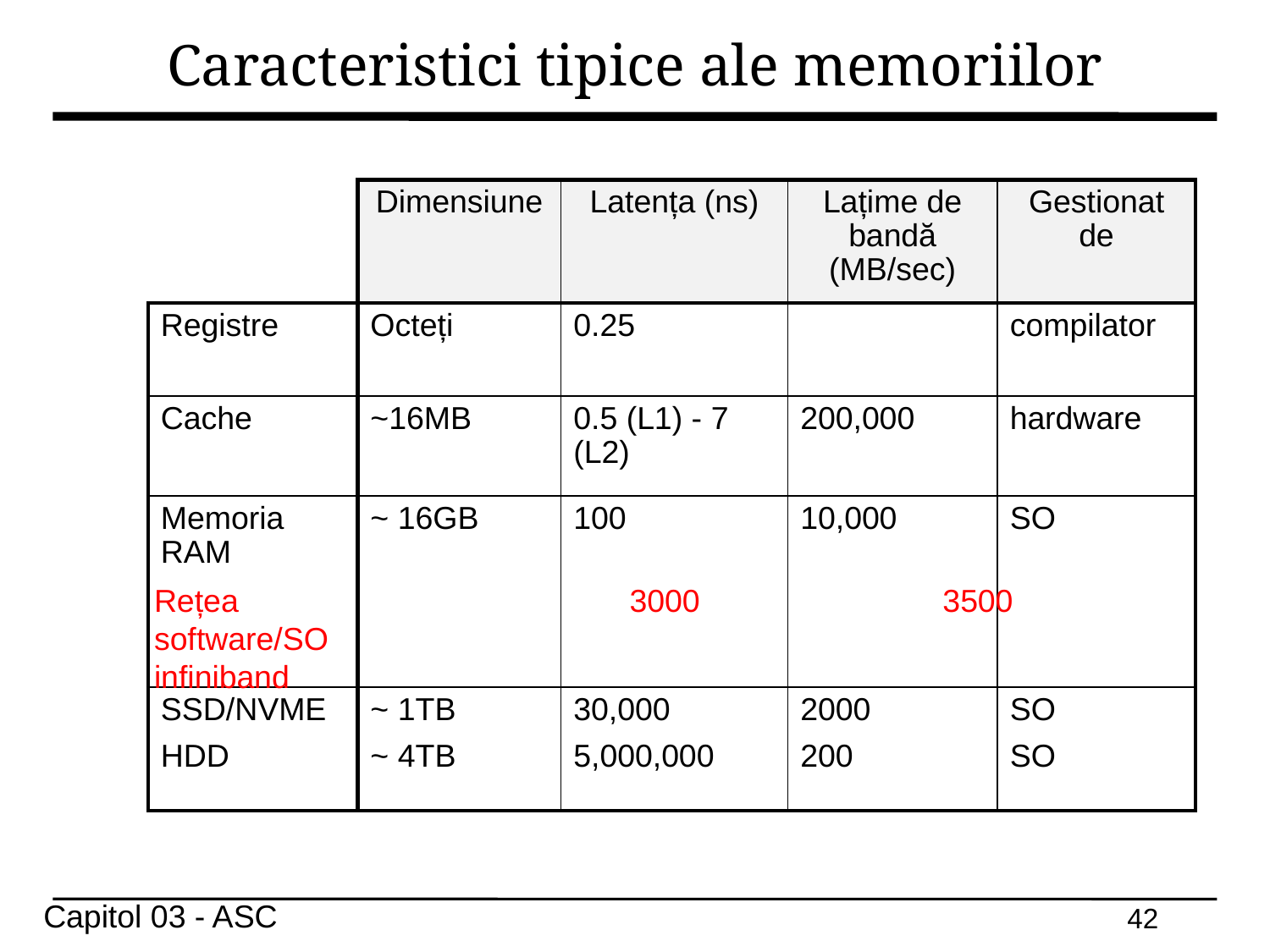

# Caracteristici tipice ale memoriilor
|  | Dimensiune | Latența (ns) | Lațime de bandă (MB/sec) | Gestionat de |
| --- | --- | --- | --- | --- |
| Registre | Octeți | 0.25 |  | compilator |
| Cache | ~16MB | 0.5 (L1) - 7 (L2) | 200,000 | hardware |
| Memoria RAM | ~ 16GB | 100 | 10,000 | SO |
| SSD/NVME HDD | ~ 1TB ~ 4TB | 30,000 5,000,000 | 2000 200 | SO SO |
Rețea                  	                         3000		   3500	             software/SO
infiniband